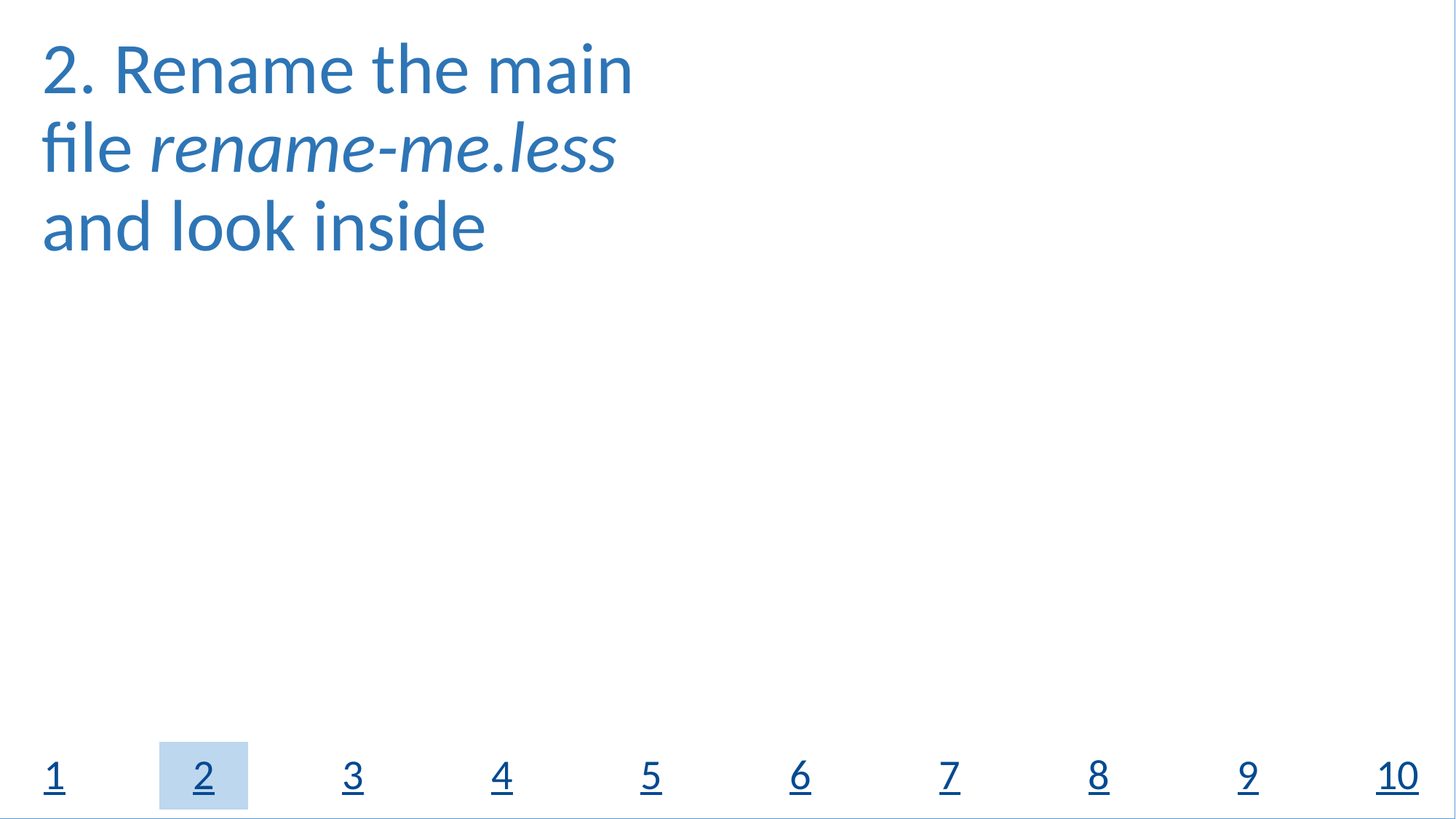

2. Rename the main file rename-me.less and look inside
1
2
3
4
5
6
7
8
9
# 10